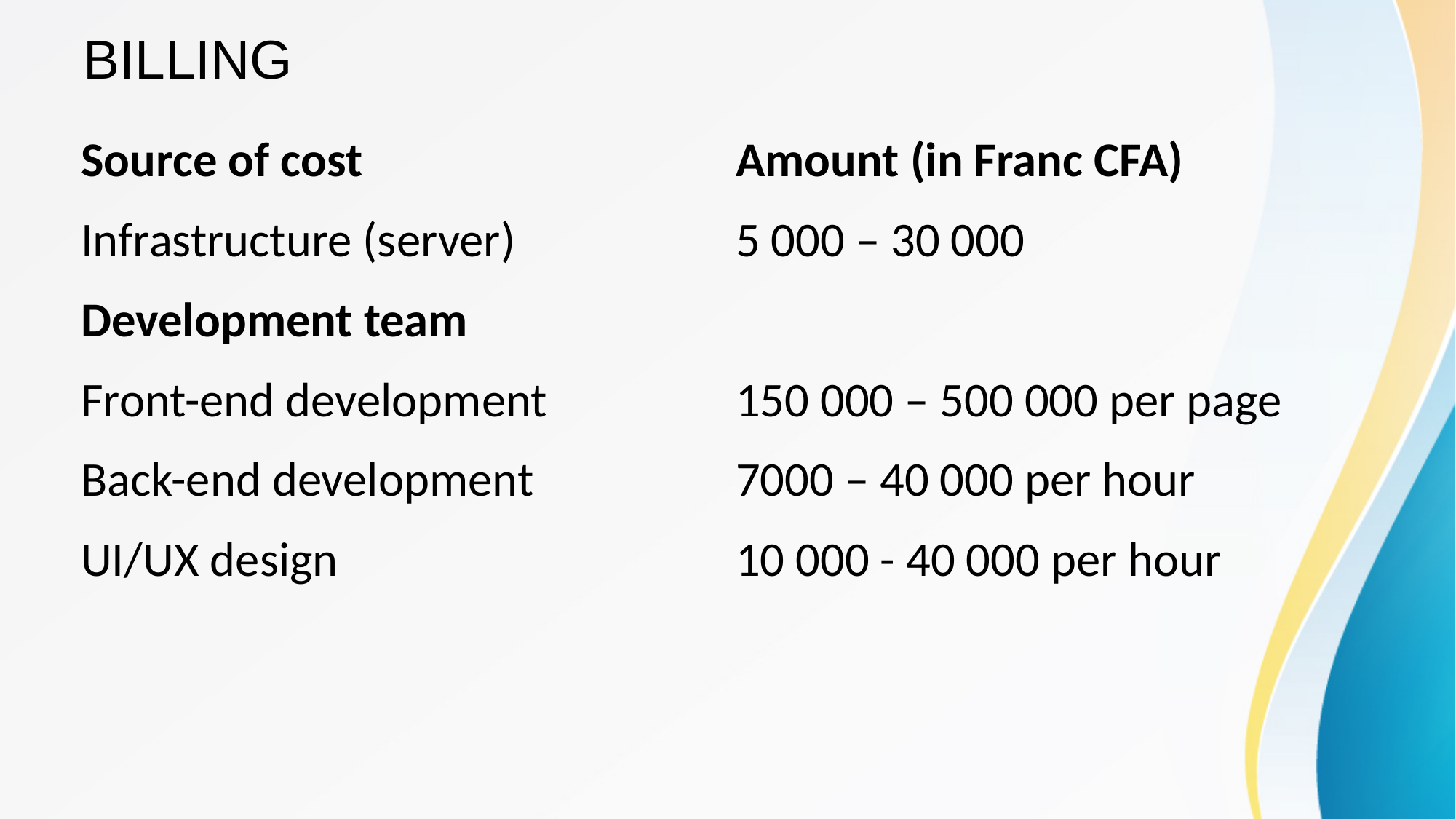

# BILLING
| Source of cost | Amount (in Franc CFA) |
| --- | --- |
| Infrastructure (server) | 5 000 – 30 000 |
| Development team |  |
| Front-end development | 150 000 – 500 000 per page |
| Back-end development | 7000 – 40 000 per hour |
| UI/UX design | 10 000 - 40 000 per hour |